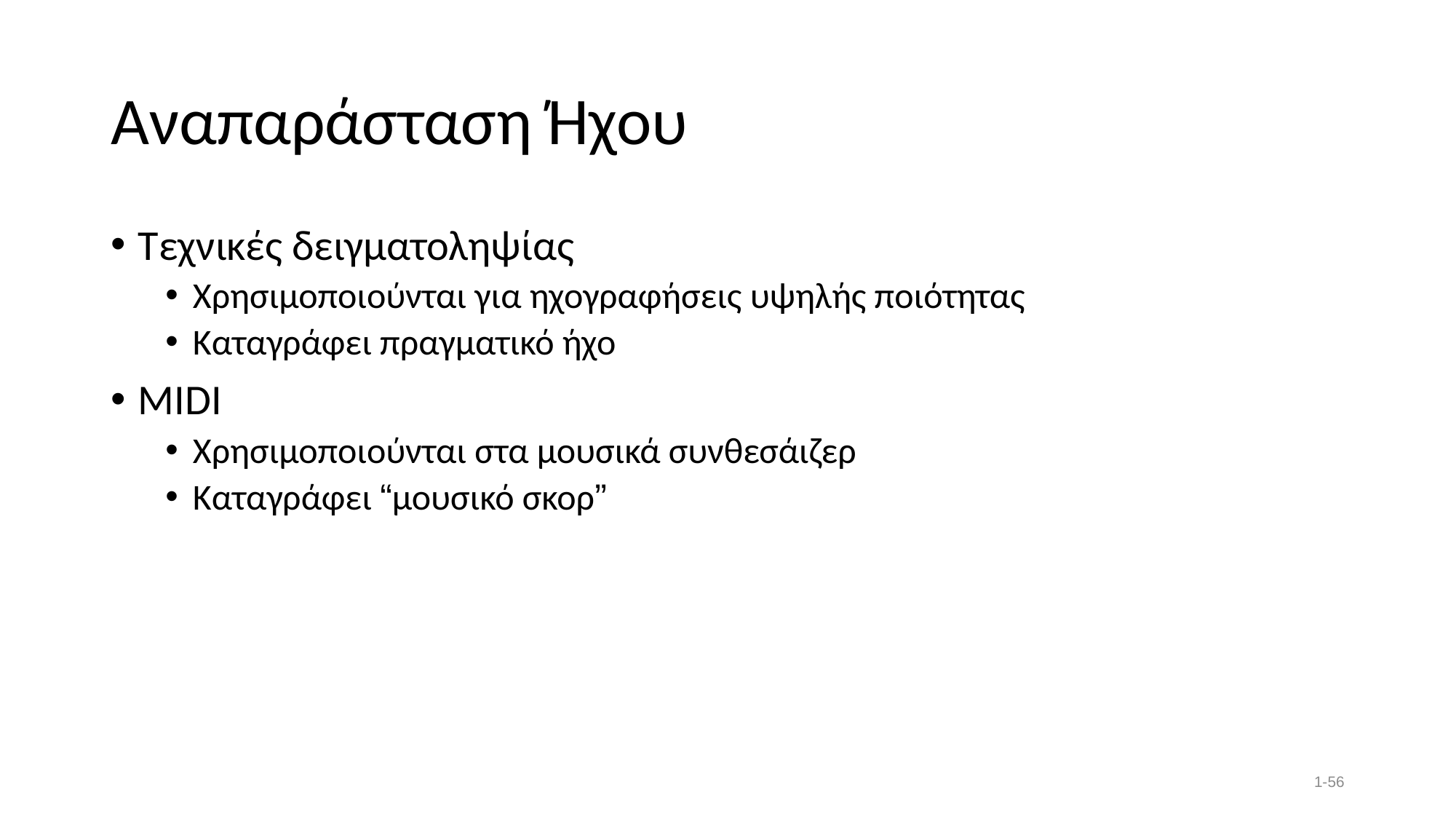

# Αναπαράσταση Ήχου
Τεχνικές δειγματοληψίας
Χρησιμοποιούνται για ηχογραφήσεις υψηλής ποιότητας
Καταγράφει πραγματικό ήχο
MIDI
Χρησιμοποιούνται στα μουσικά συνθεσάιζερ
Καταγράφει “μουσικό σκορ”
1-56